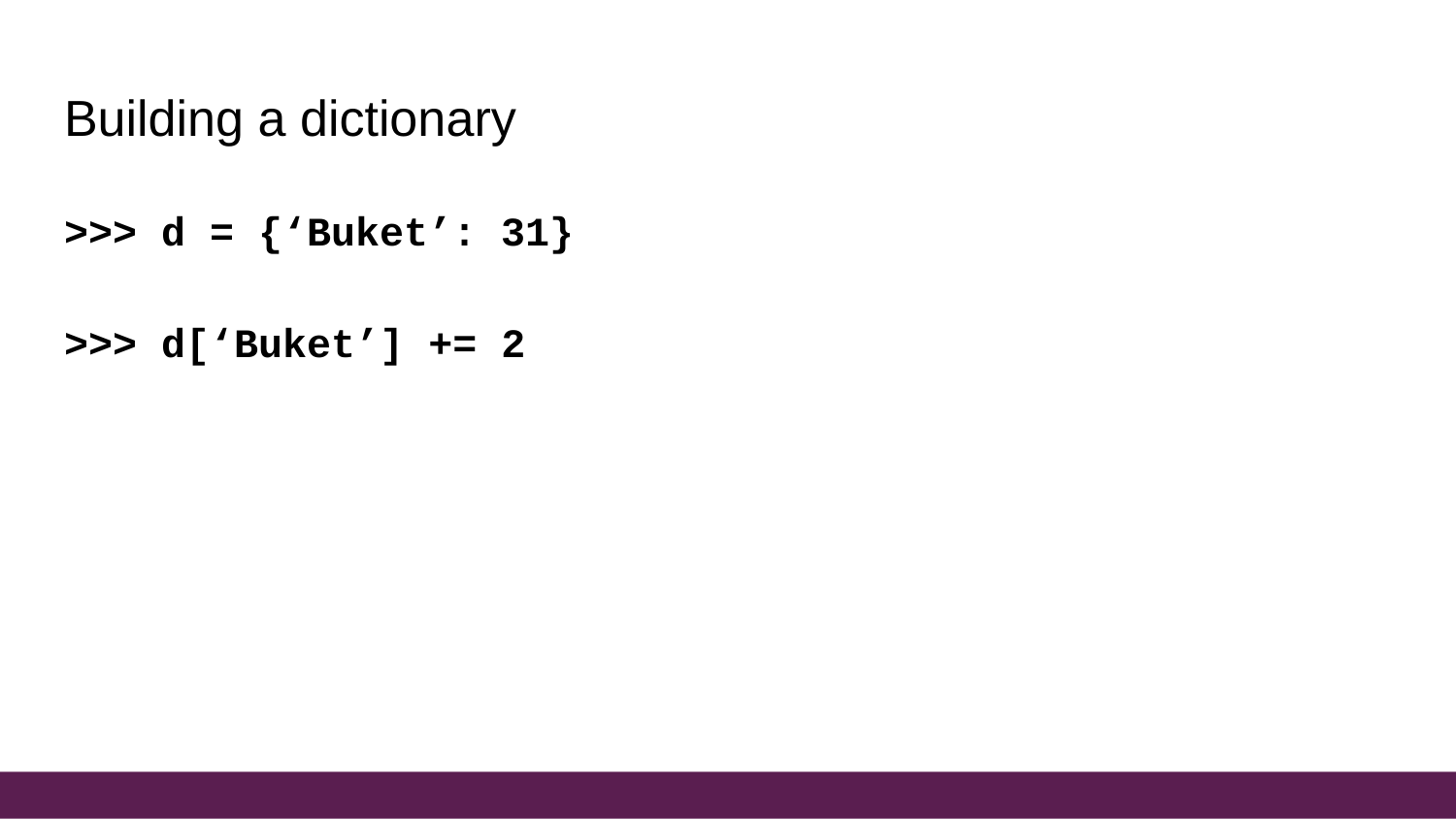

# Building a dictionary
>>> d = {‘Buket’: 31}

>>> d[‘Buket’] += 2